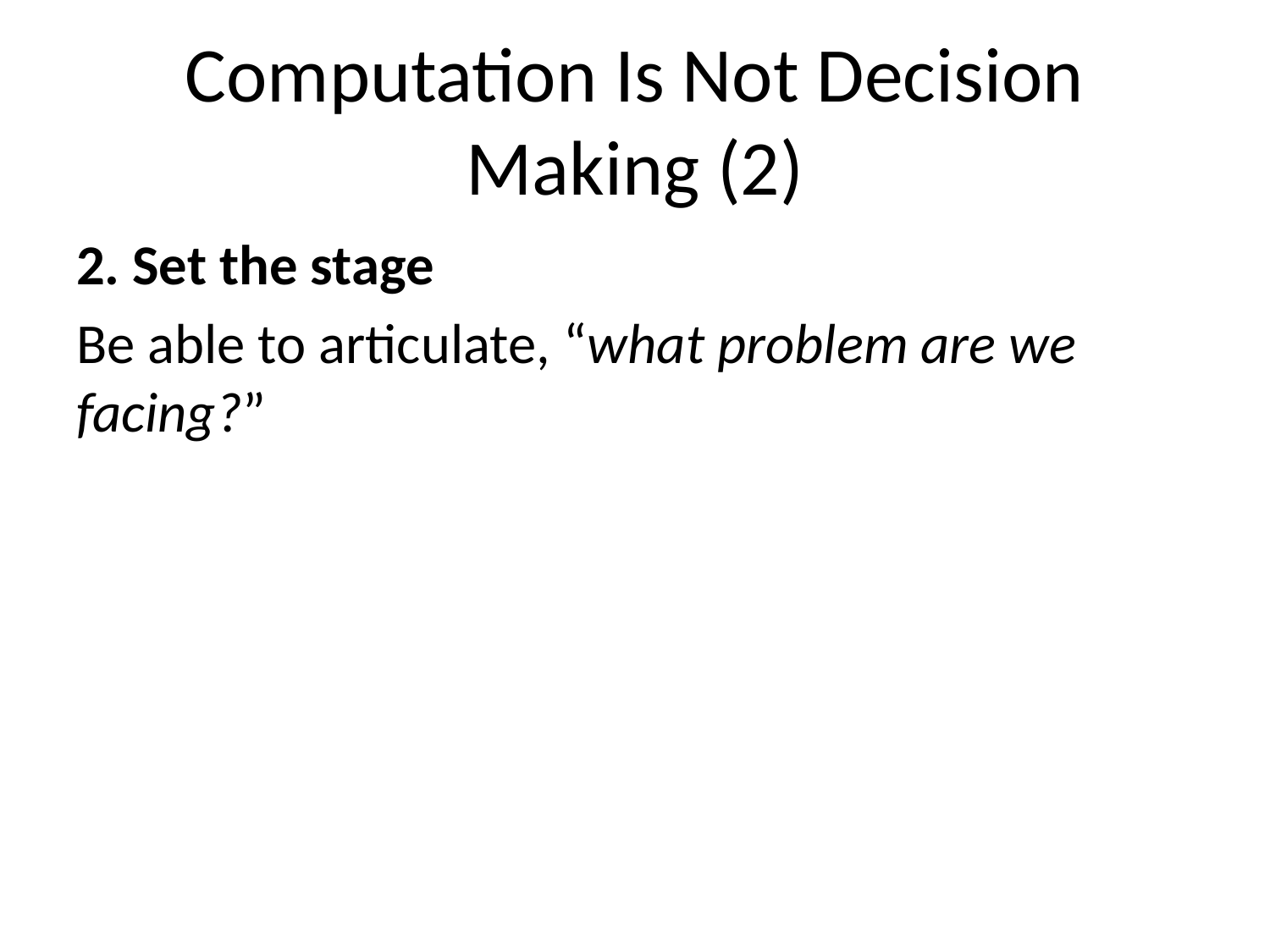

# Computation Is Not Decision Making (2)
2. Set the stage
Be able to articulate, “what problem are we facing?”